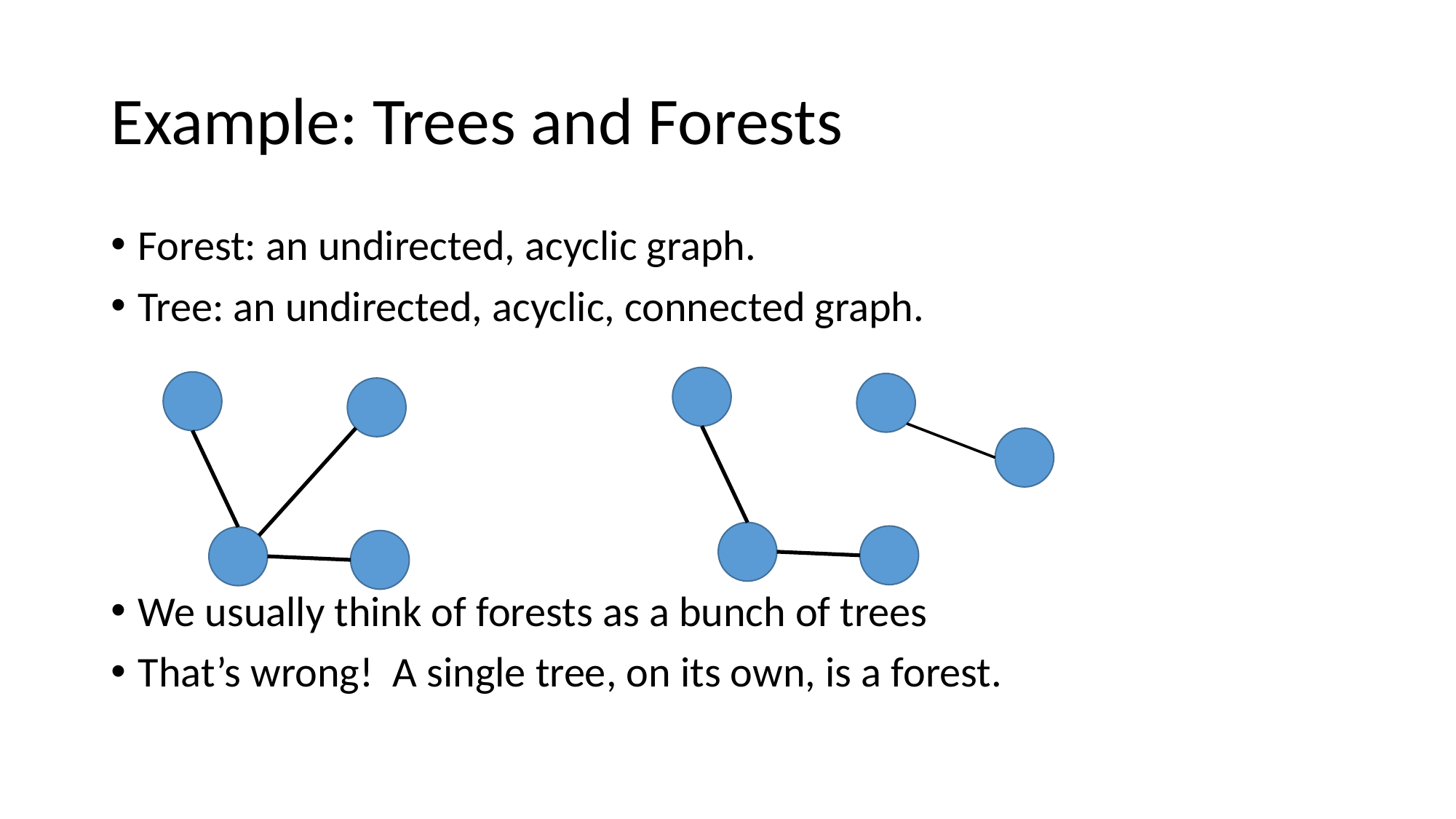

# Example: Trees and Forests
Forest: an undirected, acyclic graph.
Tree: an undirected, acyclic, connected graph.

We usually think of forests as a bunch of trees
That’s wrong!  A single tree, on its own, is a forest.